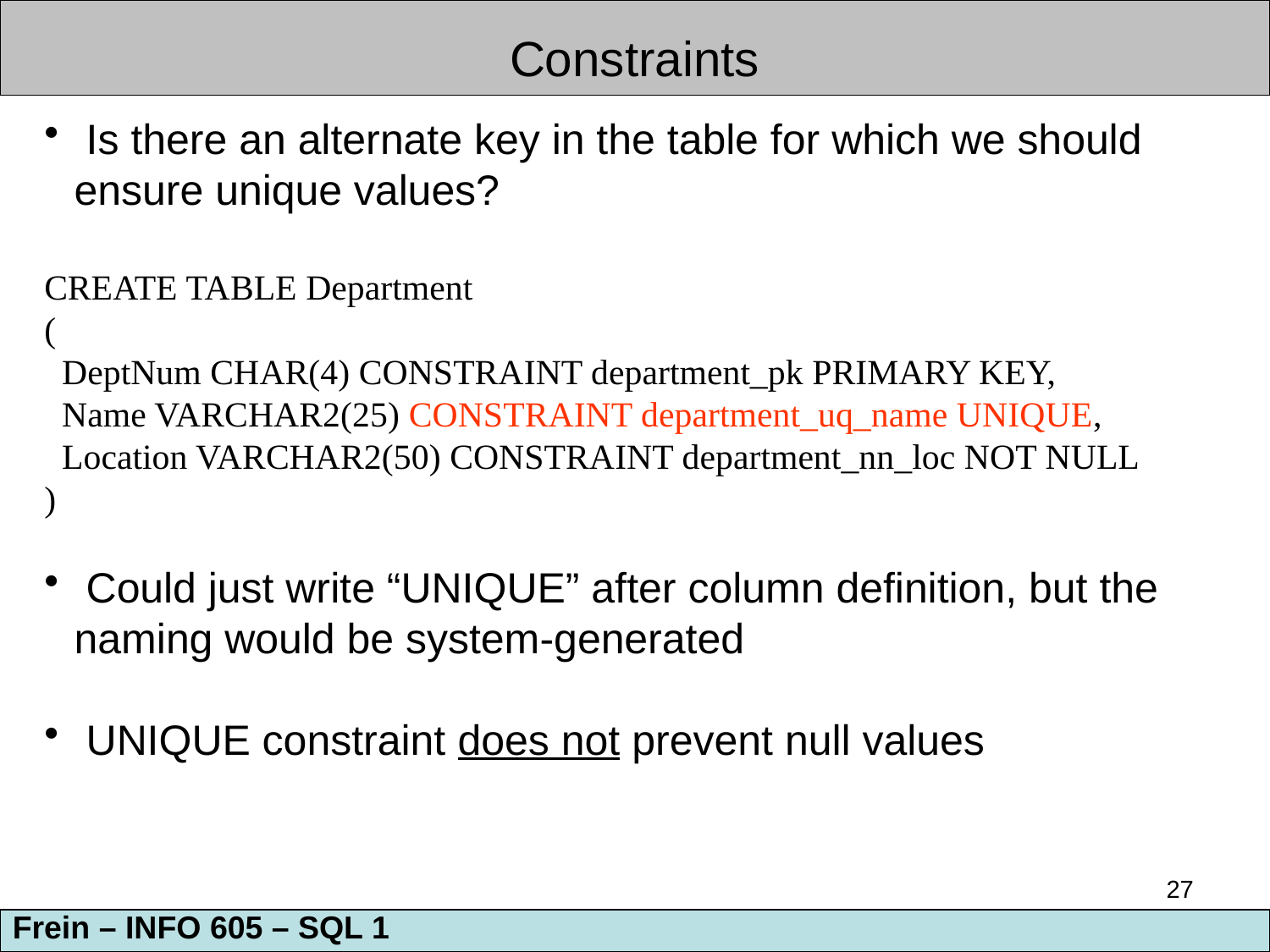

Constraints
 Is there an alternate key in the table for which we should ensure unique values?

CREATE TABLE Department
(
  DeptNum CHAR(4) CONSTRAINT department_pk PRIMARY KEY,
  Name VARCHAR2(25) CONSTRAINT department_uq_name UNIQUE,
  Location VARCHAR2(50) CONSTRAINT department_nn_loc NOT NULL
)

 Could just write “UNIQUE” after column definition, but the naming would be system-generated

 UNIQUE constraint does not prevent null values

27
Frein – INFO 605 – SQL 1